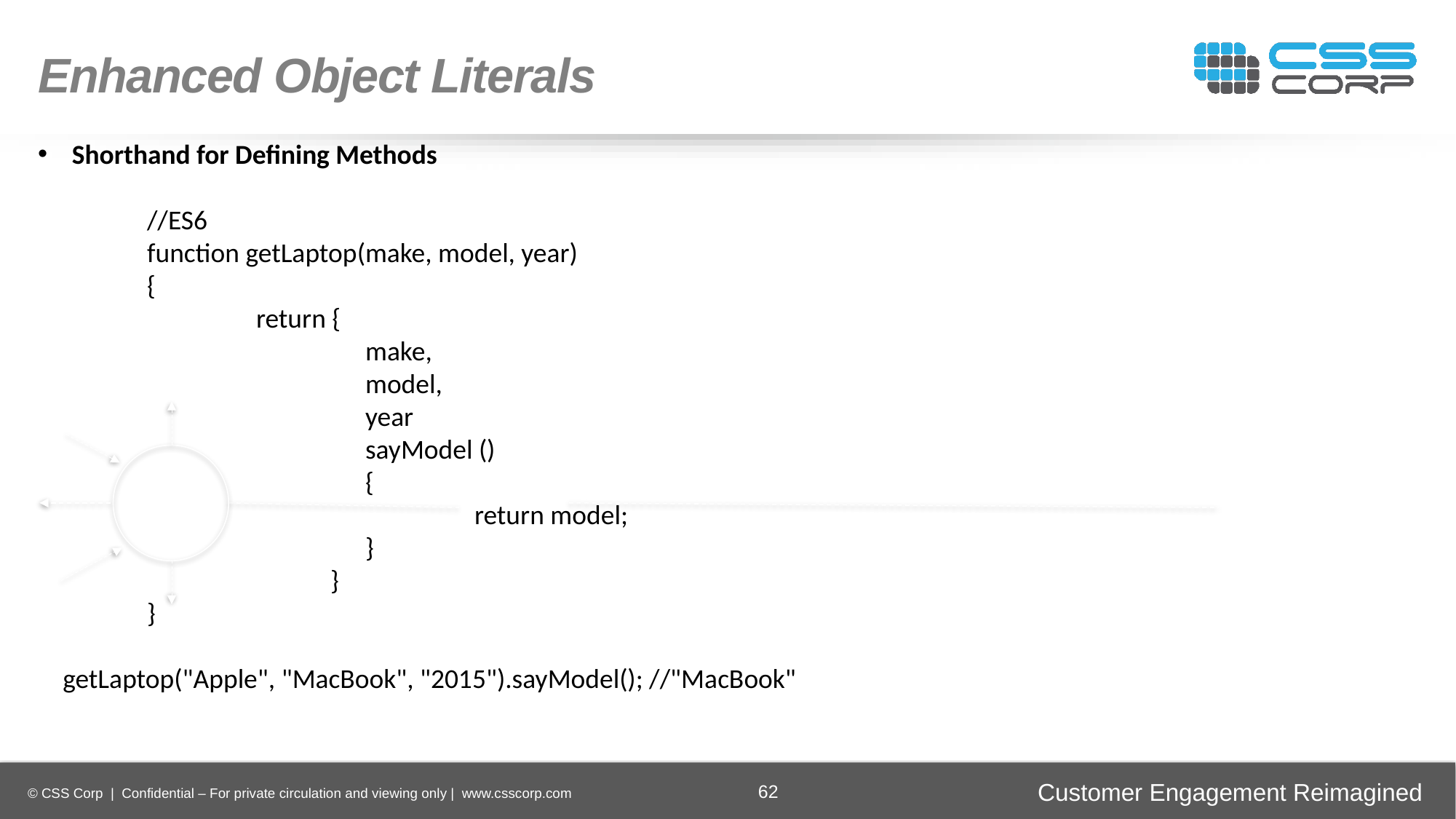

Enhanced Object Literals
Shorthand for Defining Methods

	//ES6
    	function getLaptop(make, model, year)
	{
        		return {
			make,
            			model,
           			year
           			sayModel ()
			{
               				return model;
            			}
        		            }
    	}

    getLaptop("Apple", "MacBook", "2015").sayModel(); //"MacBook"
Enhancing
Operational Efficiency

Faster Time-to-Market

Digital
Transformation

Securing Brand and Customer Trust

62